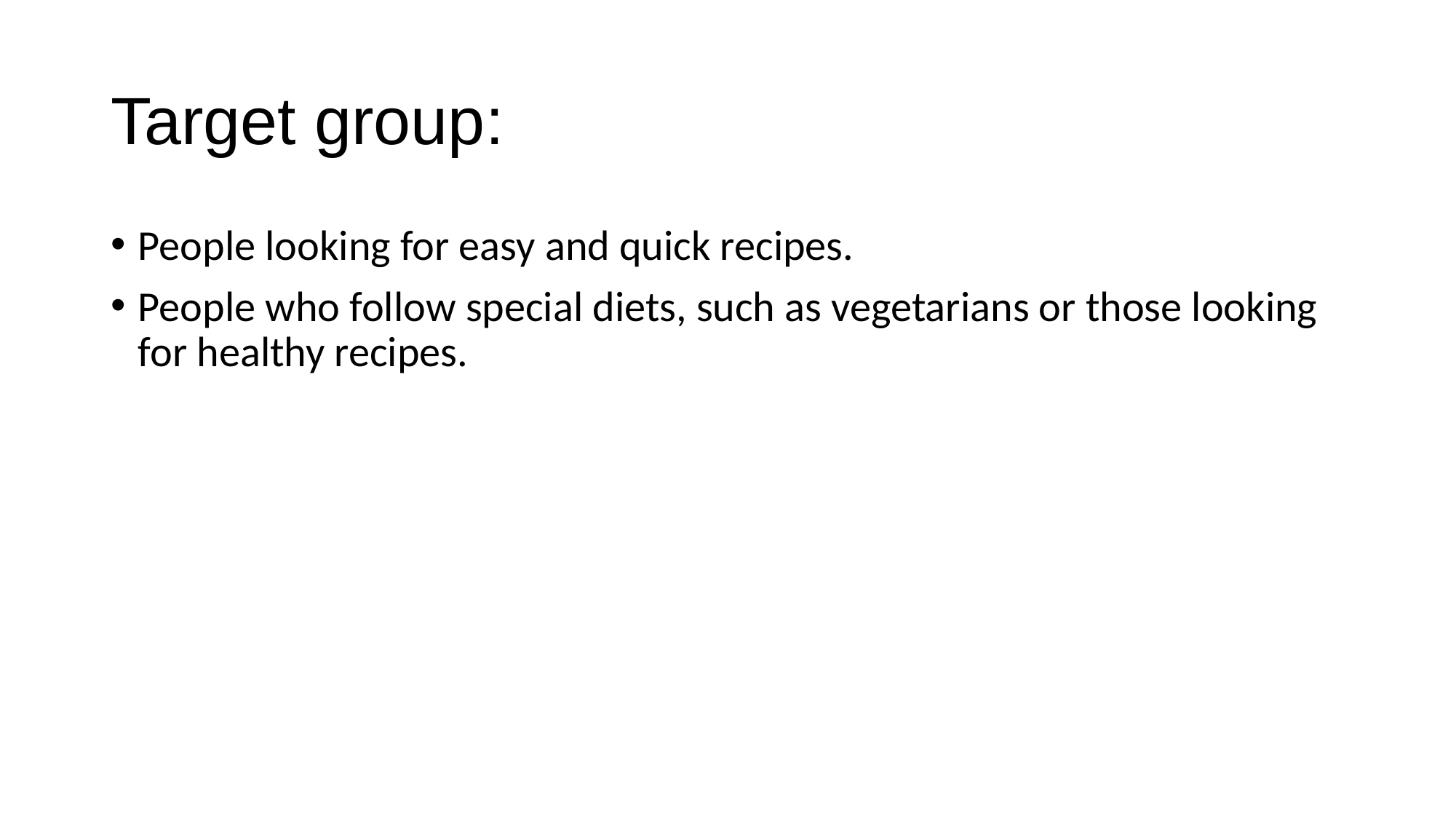

# Target group:
People looking for easy and quick recipes.
People who follow special diets, such as vegetarians or those looking for healthy recipes.